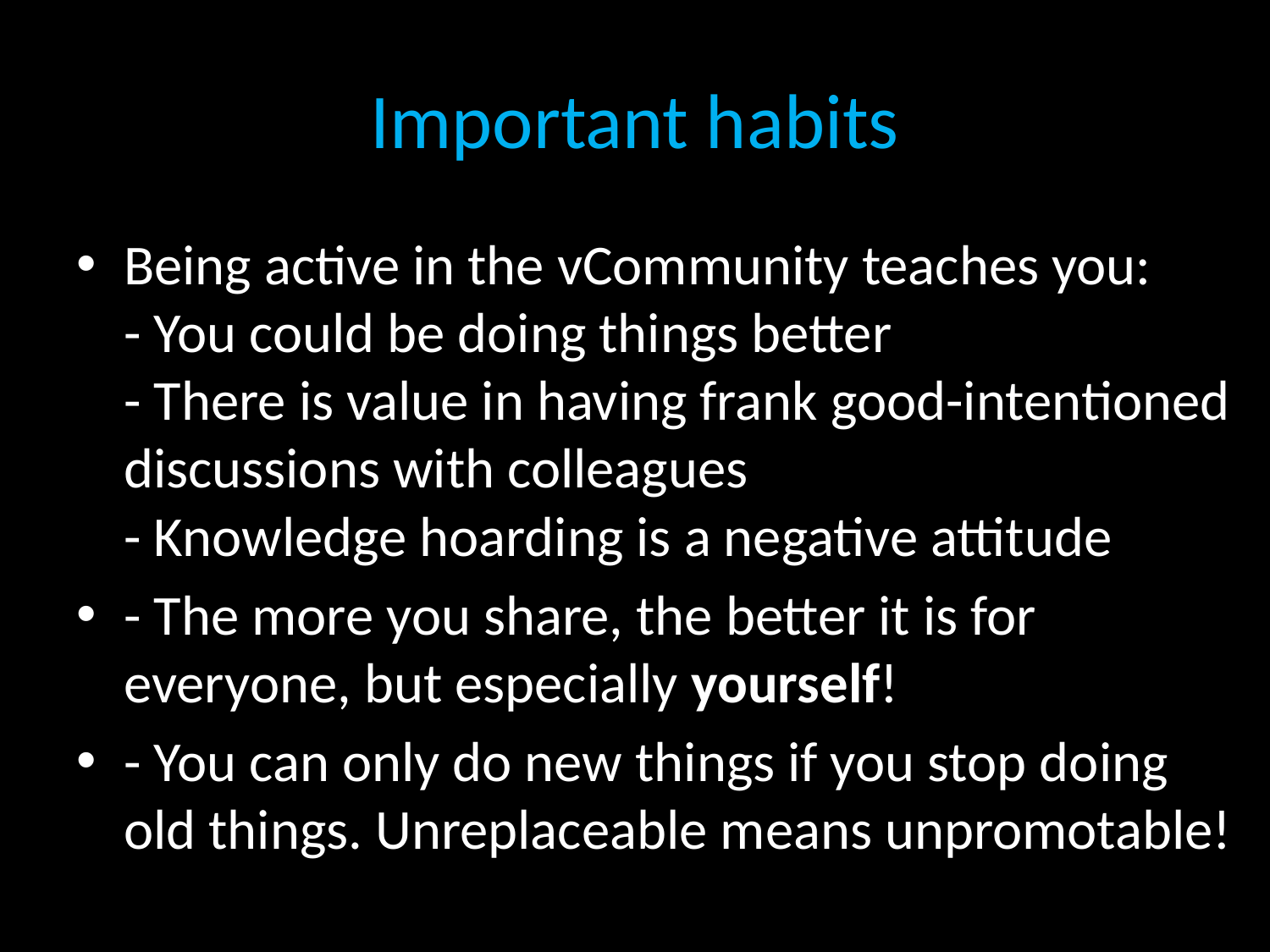

# Important habits
Being active in the vCommunity teaches you:
- You could be doing things better
-‎ There is value in having frank good-intentioned discussions with colleagues
-‎ Knowledge hoarding is a negative attitude
- The more you share, the better it is for everyone, but especially yourself!
- You can only do new things if you stop doing old things. Unreplaceable means unpromotable!